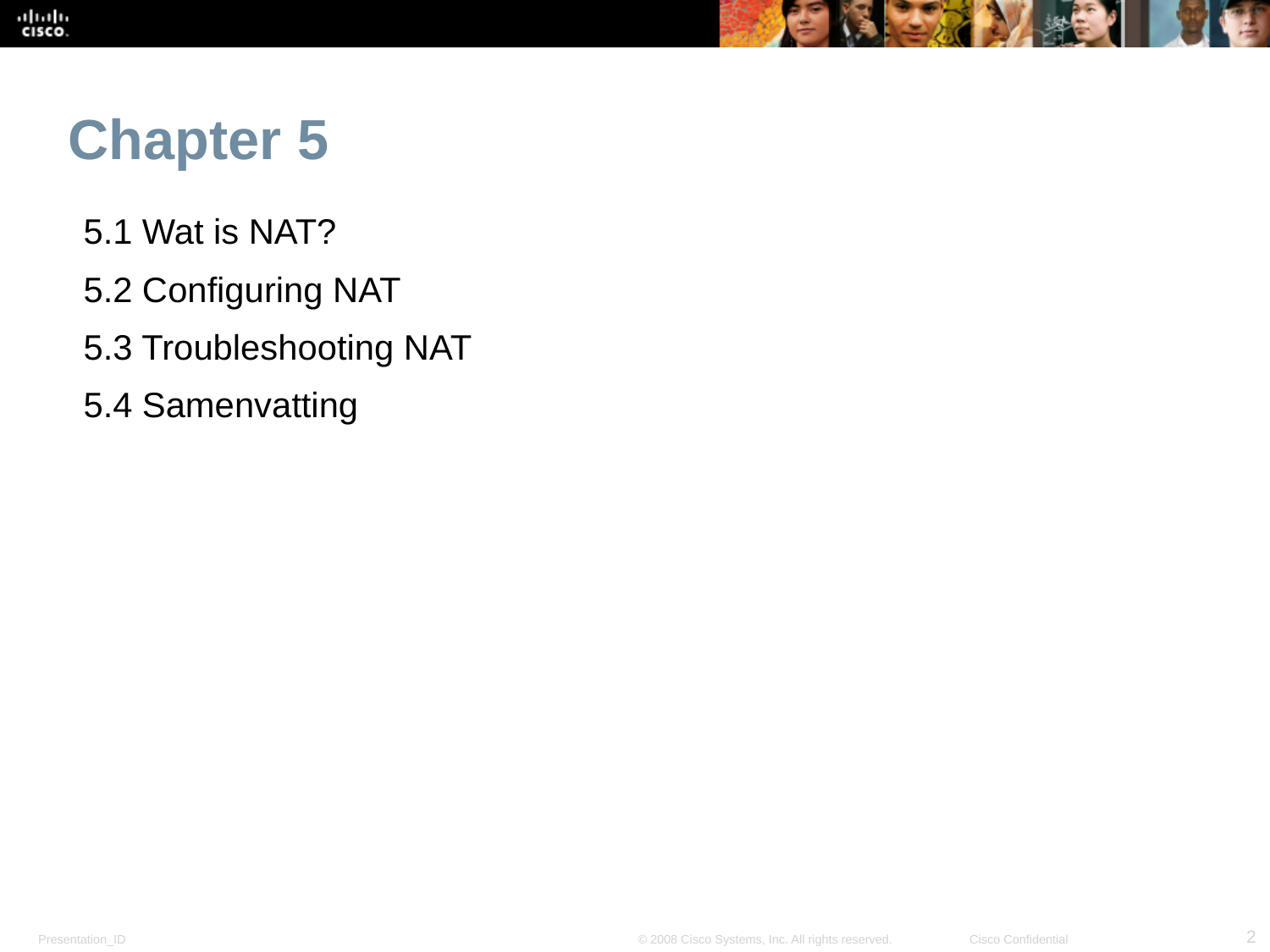

# Chapter 5
5.1 Wat is NAT?
5.2 Configuring NAT
5.3 Troubleshooting NAT
5.4 Samenvatting